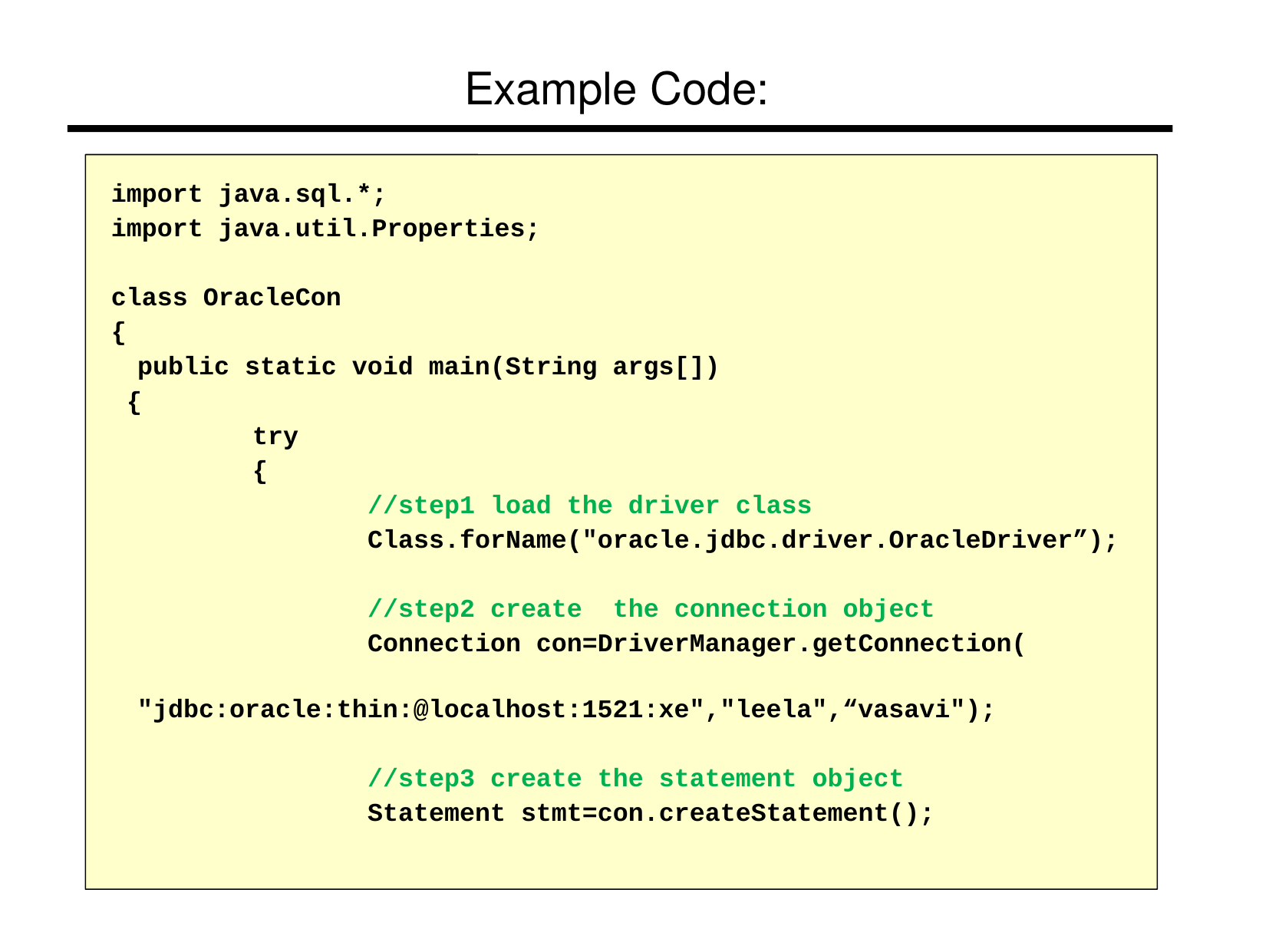

Example Code:

import java.sql.*;
import java.util.Properties;

class OracleCon
{
	public static void main(String args[])
 {
		try
		{
			//step1 load the driver class
			Class.forName("oracle.jdbc.driver.OracleDriver”);

			//step2 create  the connection object
			Connection con=DriverManager.getConnection(
		    "jdbc:oracle:thin:@localhost:1521:xe","leela",“vasavi");

			//step3 create the statement object
			Statement stmt=con.createStatement();